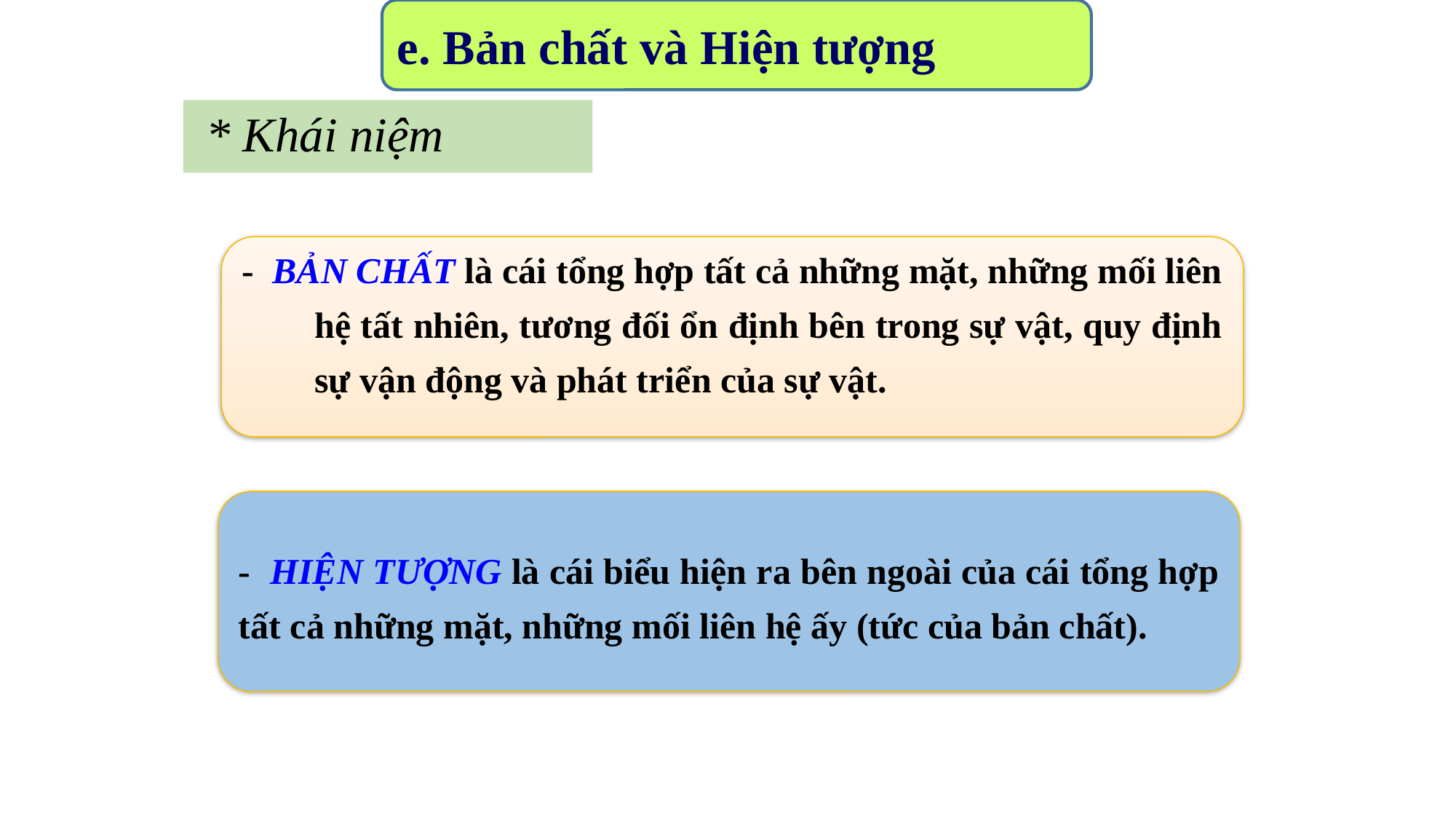

e. Bản chất và Hiện tượng
# * Khái niệm

-  BẢN CHẤT là cái tổng hợp tất cả những mặt, những mối liên hệ tất nhiên, tương đối ổn định bên trong sự vật, quy định sự vận động và phát triển của sự vật.

-  HIỆN TƯỢNG là cái biểu hiện ra bên ngoài của cái tổng hợp tất cả những mặt, những mối liên hệ ấy (tức của bản chất).